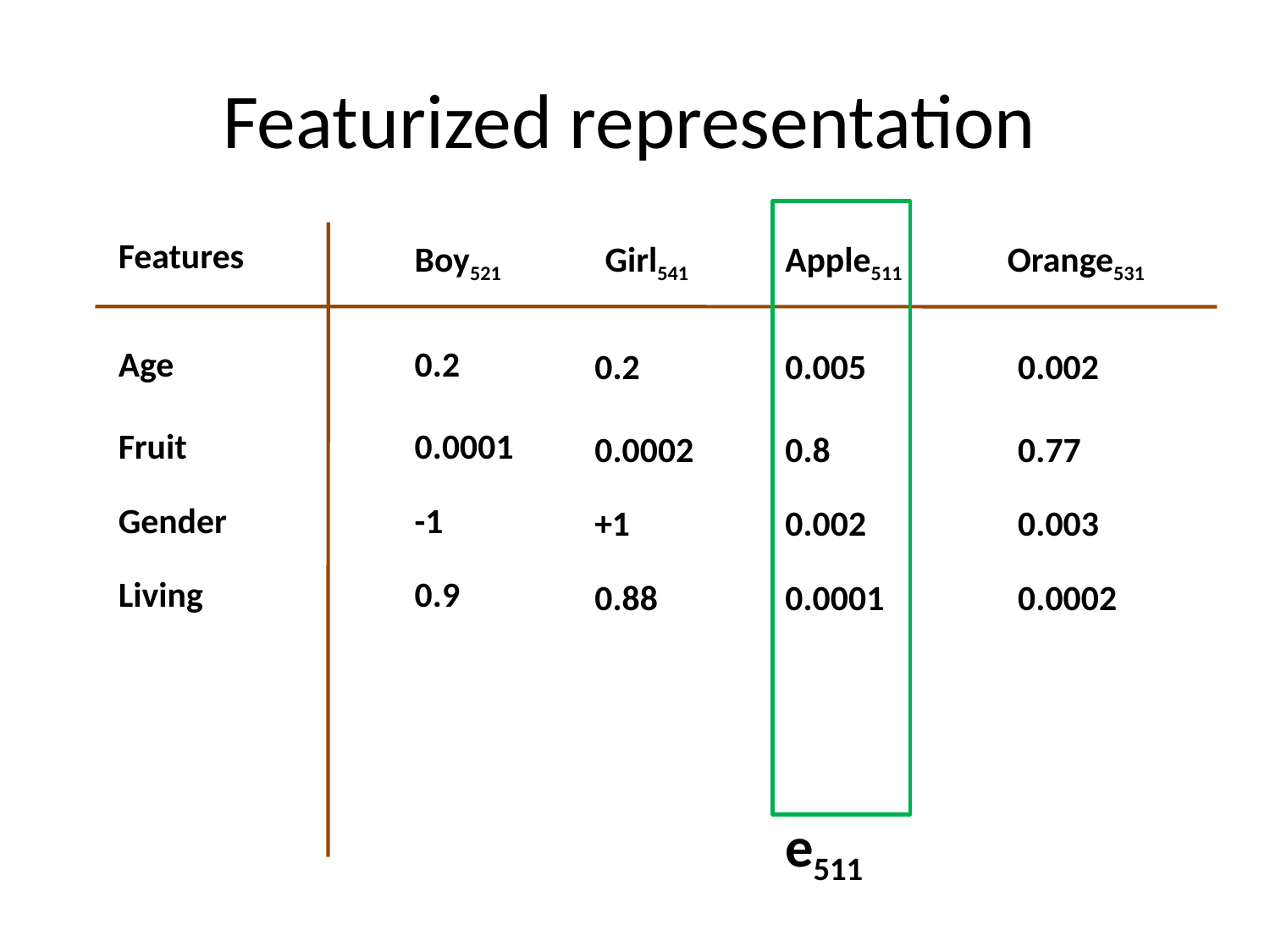

# Featurized representation

e511
Features
Boy521
Girl541
Apple511
Orange531
Age
0.2
0.2
0.005
0.002
Fruit
0.0001
0.0002
0.8
0.77
Gender
-1
+1
0.002
0.003
Living
0.9
0.88
0.0001
0.0002